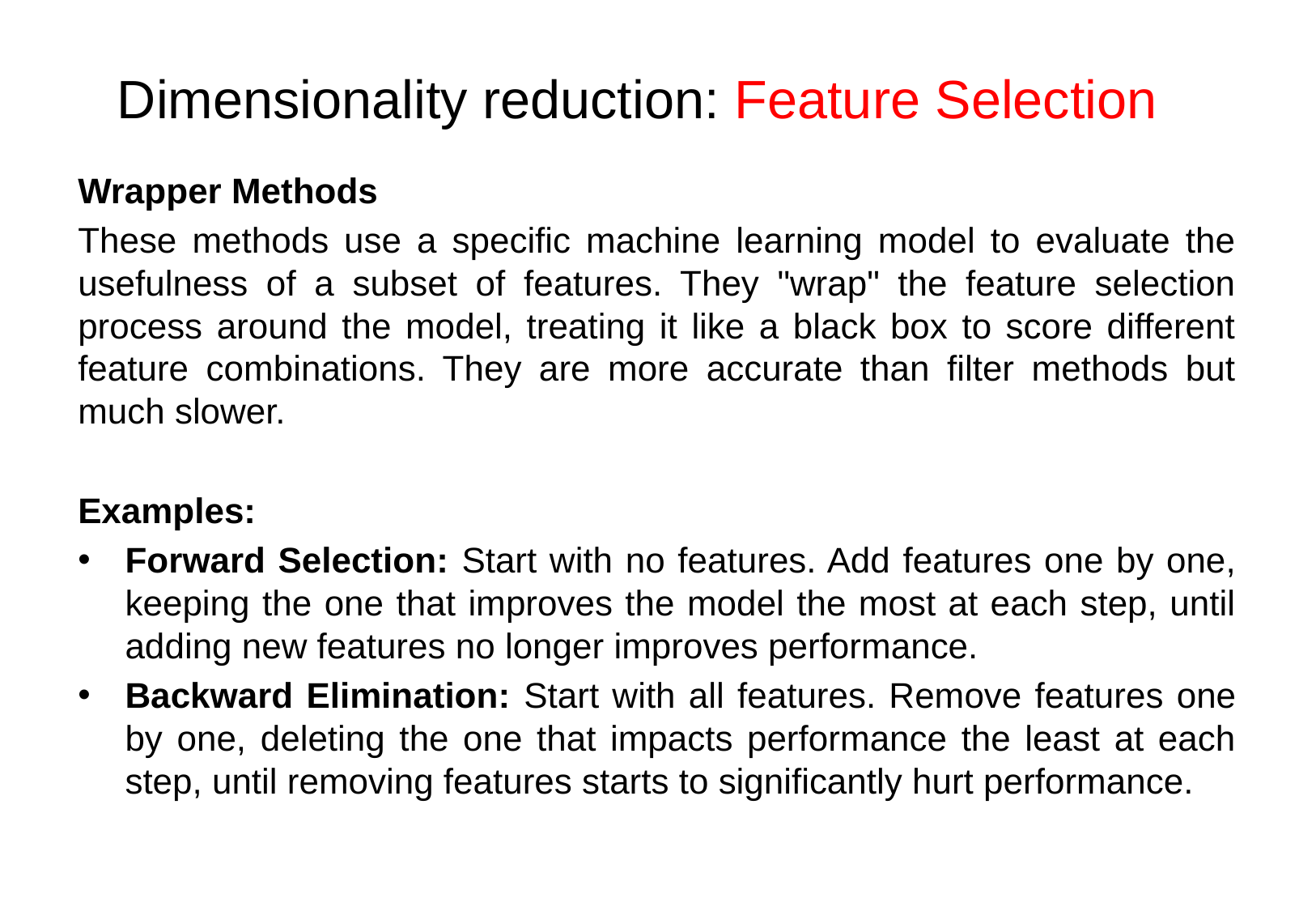

# Dimensionality reduction: Feature Selection
Wrapper Methods
These methods use a specific machine learning model to evaluate the usefulness of a subset of features. They "wrap" the feature selection process around the model, treating it like a black box to score different feature combinations. They are more accurate than filter methods but much slower.

Examples:
Forward Selection: Start with no features. Add features one by one, keeping the one that improves the model the most at each step, until adding new features no longer improves performance.
Backward Elimination: Start with all features. Remove features one by one, deleting the one that impacts performance the least at each step, until removing features starts to significantly hurt performance.